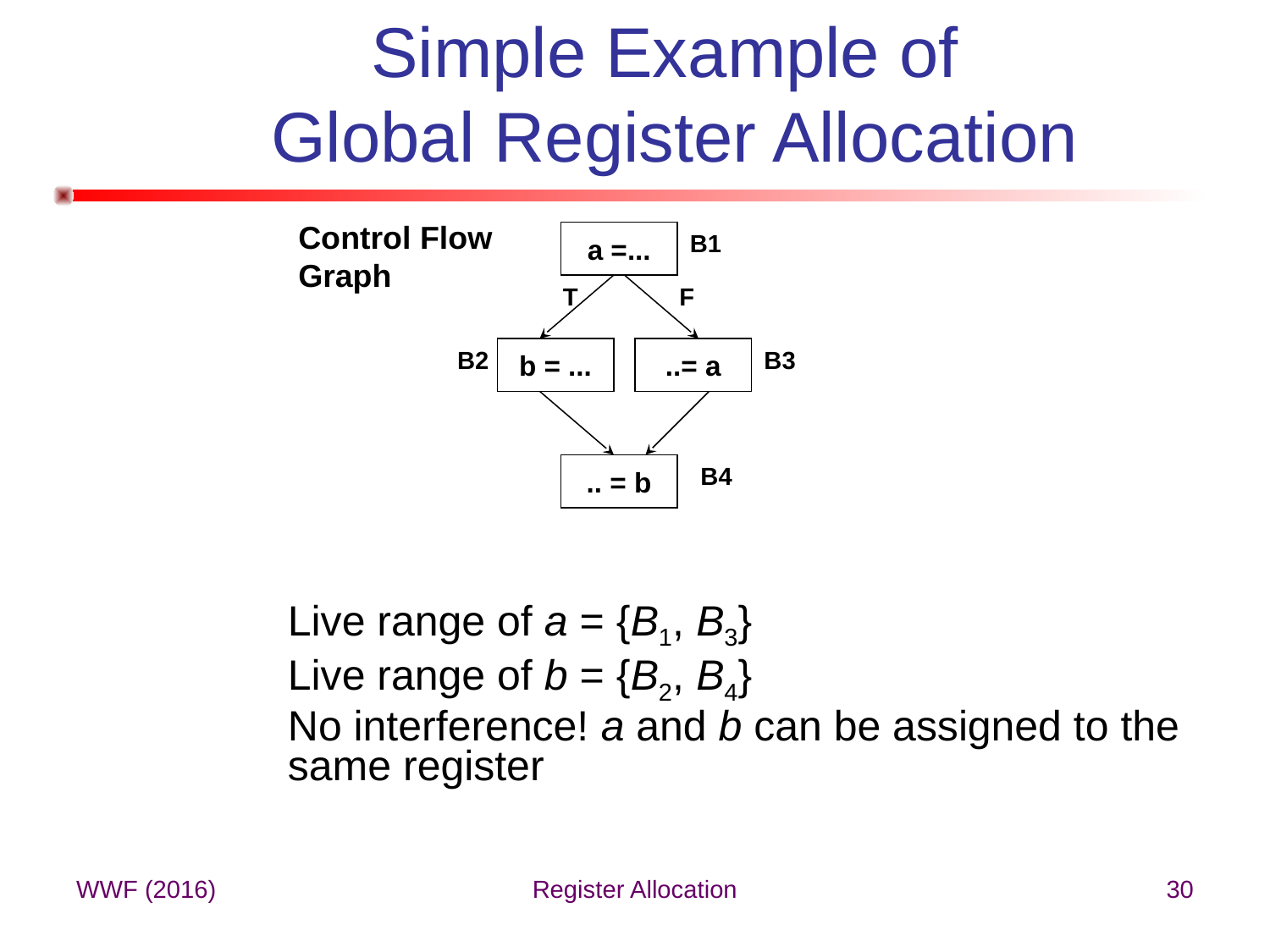

# Simple Example of Global Register Allocation
Control Flow Graph
a =...
B1

T

F
B2
b = ...
..= a
B3

.. = b
B4
Live range of a = {B1, B3}
Live range of b = {B2, B4}
No interference! a and b can be assigned to the same register
WWF (2016)
Register Allocation
30